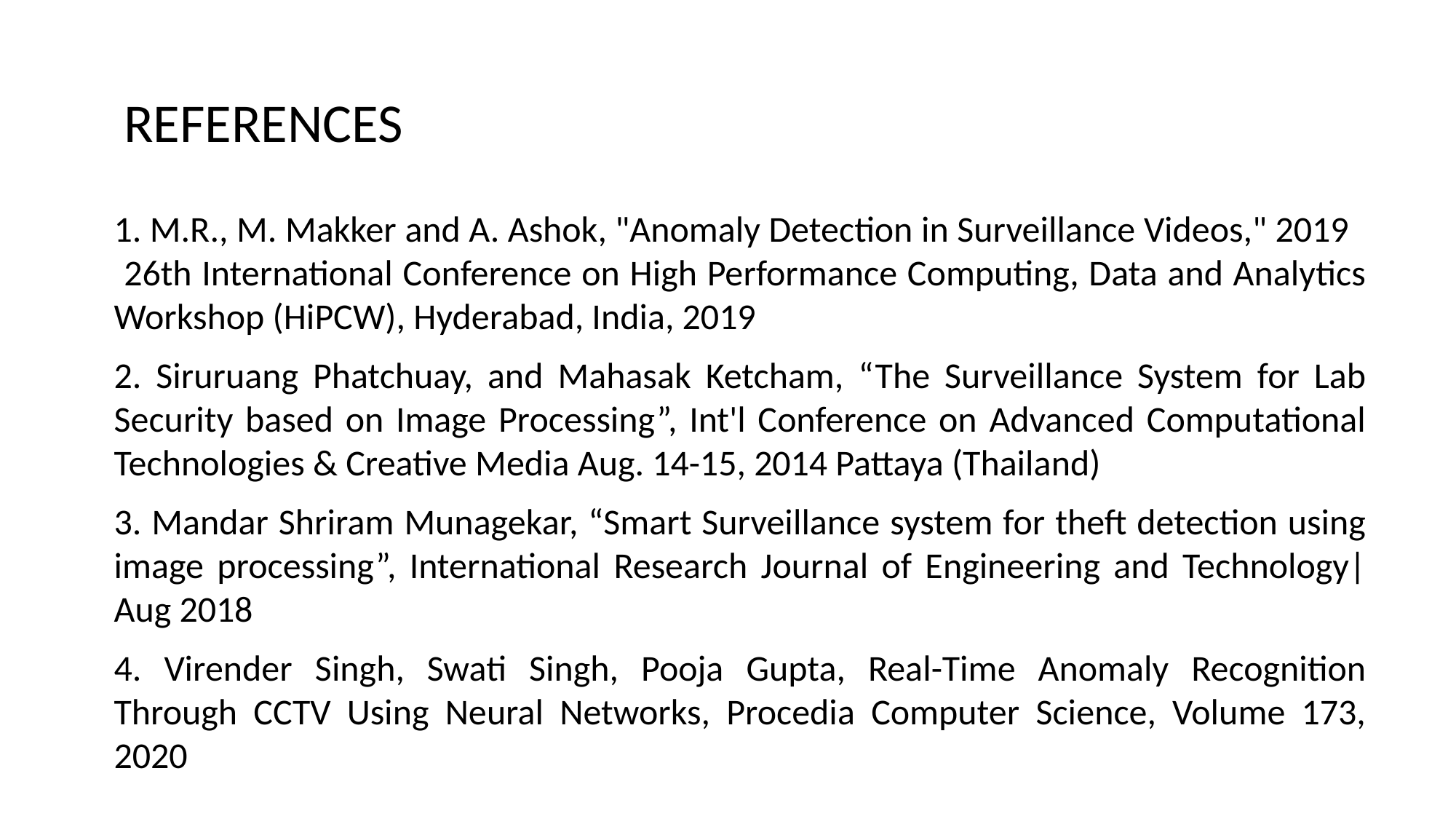

# REFERENCES
1. M.R., M. Makker and A. Ashok, "Anomaly Detection in Surveillance Videos," 2019    26th International Conference on High Performance Computing, Data and Analytics Workshop (HiPCW), Hyderabad, India, 2019
2. Siruruang Phatchuay, and Mahasak Ketcham, “The Surveillance System for Lab Security based on Image Processing”, Int'l Conference on Advanced Computational Technologies & Creative Media Aug. 14-15, 2014 Pattaya (Thailand)
3. Mandar Shriram Munagekar, “Smart Surveillance system for theft detection using image processing”, International Research Journal of Engineering and Technology| Aug 2018
4. Virender Singh, Swati Singh, Pooja Gupta, Real-Time Anomaly Recognition Through CCTV Using Neural Networks, Procedia Computer Science, Volume 173, 2020